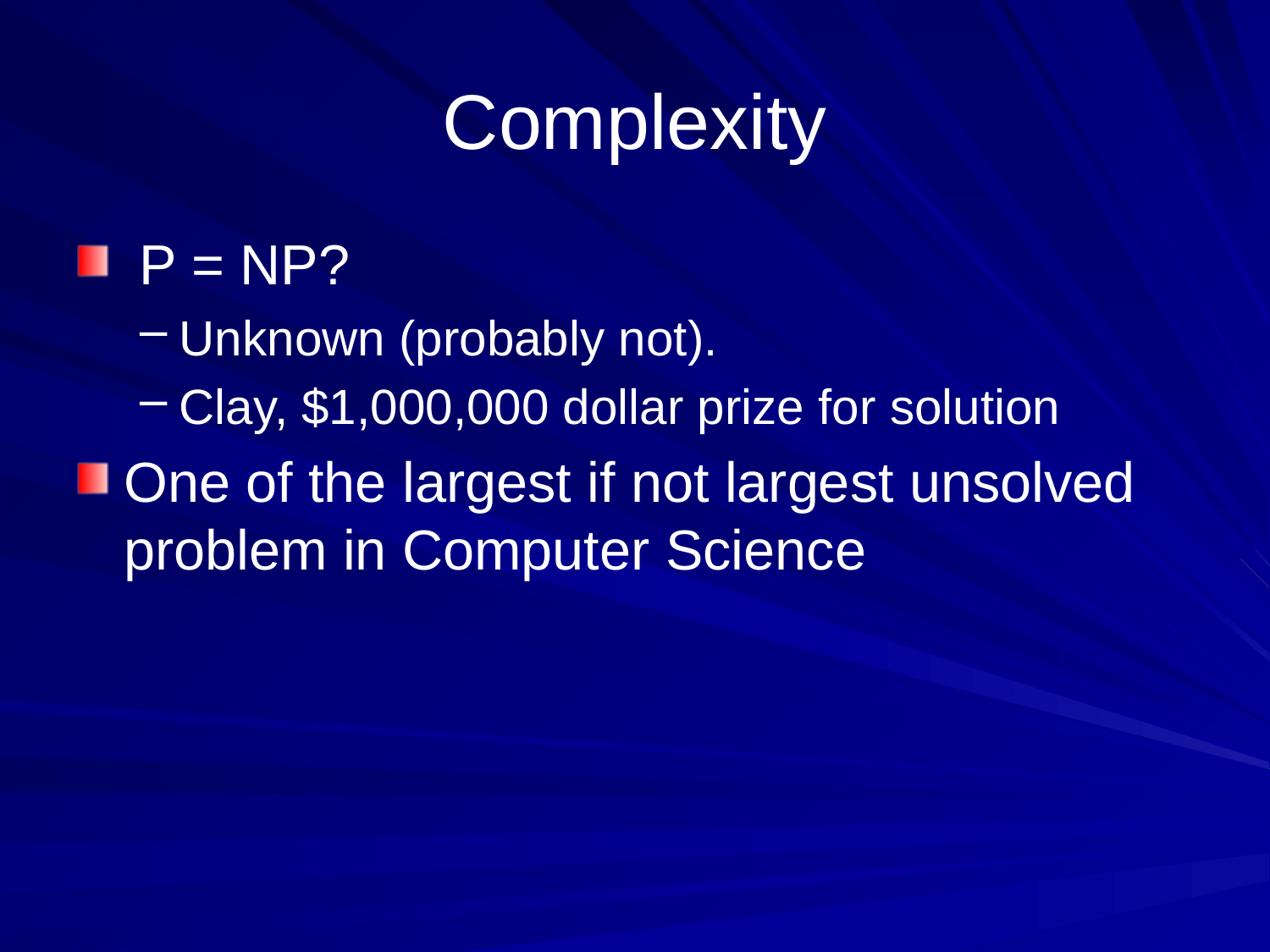

# Complexity
 P = NP?
Unknown (probably not).
Clay, $1,000,000 dollar prize for solution
One of the largest if not largest unsolved problem in Computer Science